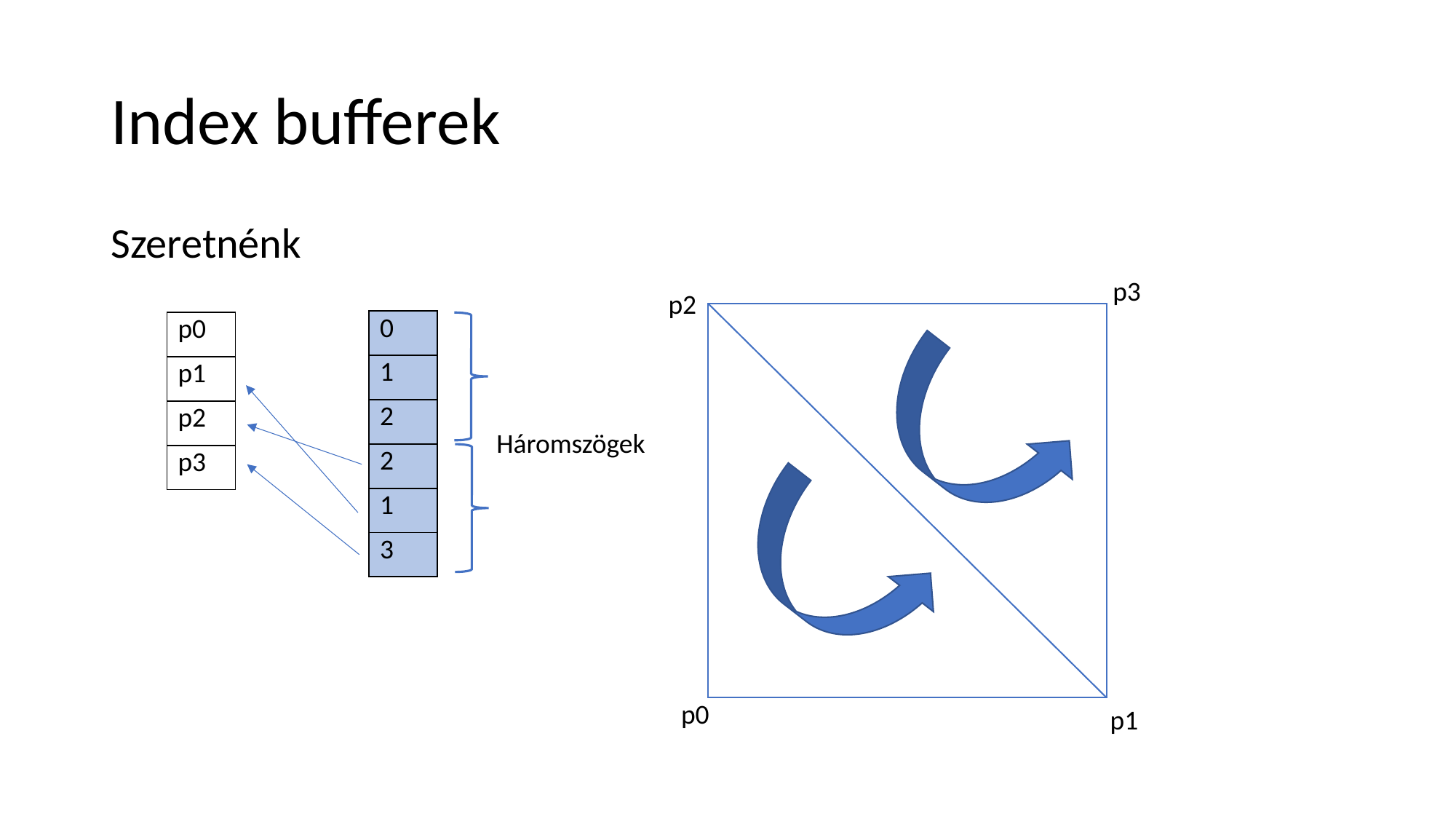

# Index bufferek
Szeretnénk
p3
p2

| 0 |
| --- |
| 1 |
| 2 |
| 2 |
| 1 |
| 3 |
| p0 |
| --- |
| p1 |
| p2 |
| p3 |

Háromszögek

p0
p1